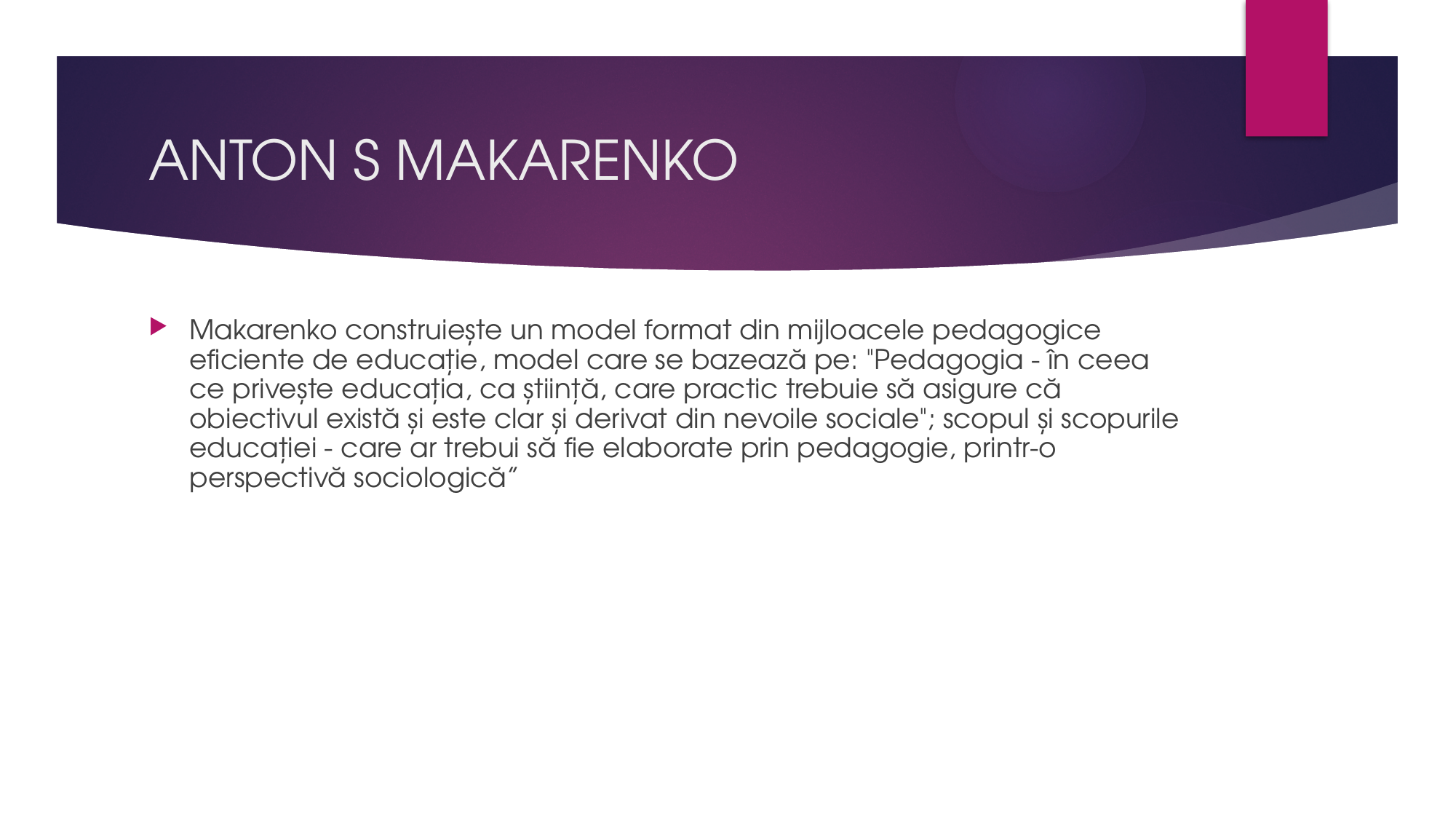

# ANTON S MAKARENKO
Makarenko construiește un model format din mijloacele pedagogice eficiente de educație, model care se bazează pe: "Pedagogia - în ceea ce privește educația, ca știință, care practic trebuie să asigure că obiectivul există și este clar și derivat din nevoile sociale"; scopul și scopurile educației - care ar trebui să fie elaborate prin pedagogie, printr-o perspectivă sociologică”